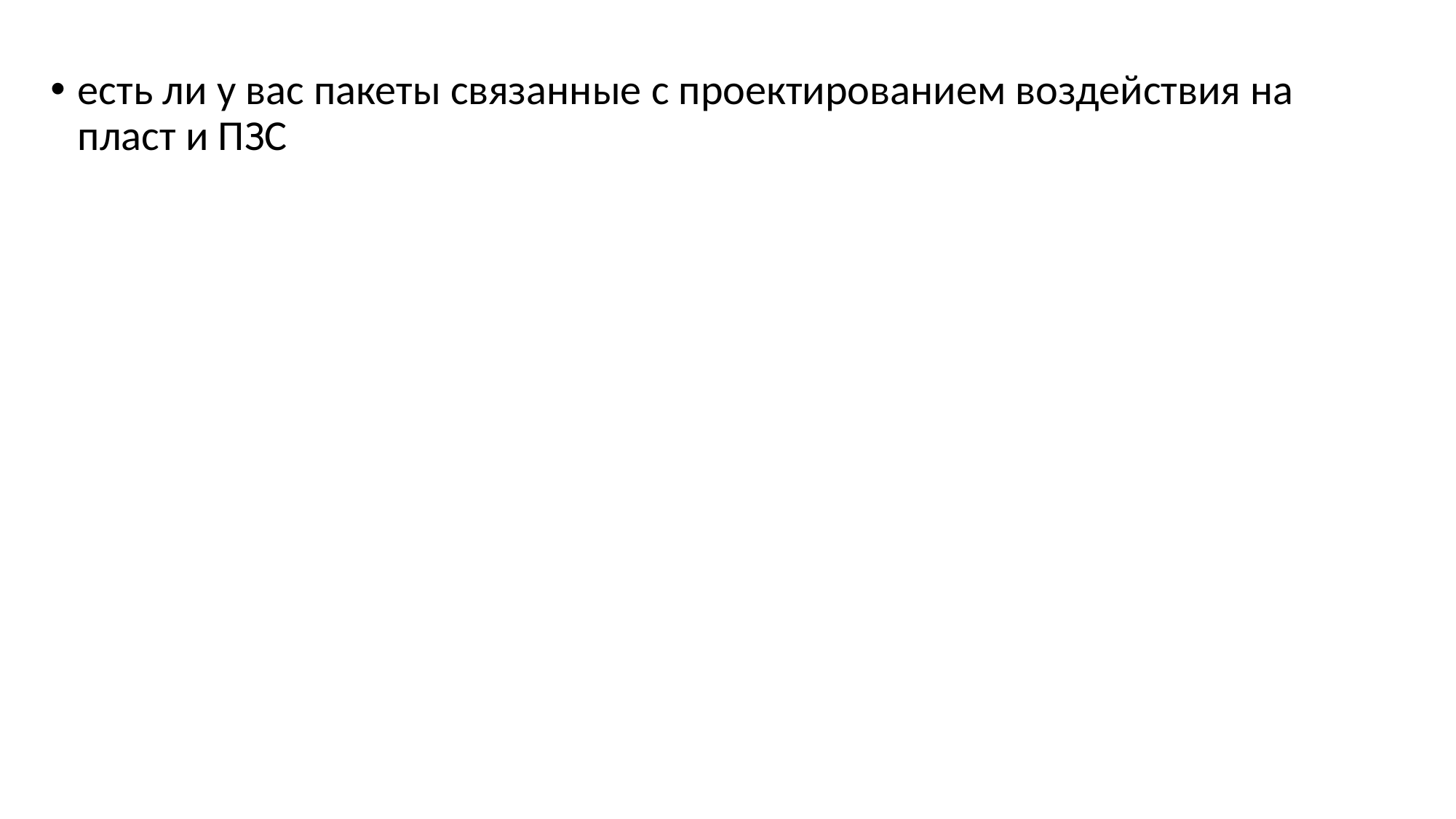

есть ли у вас пакеты связанные с проектированием воздействия на пласт и ПЗС